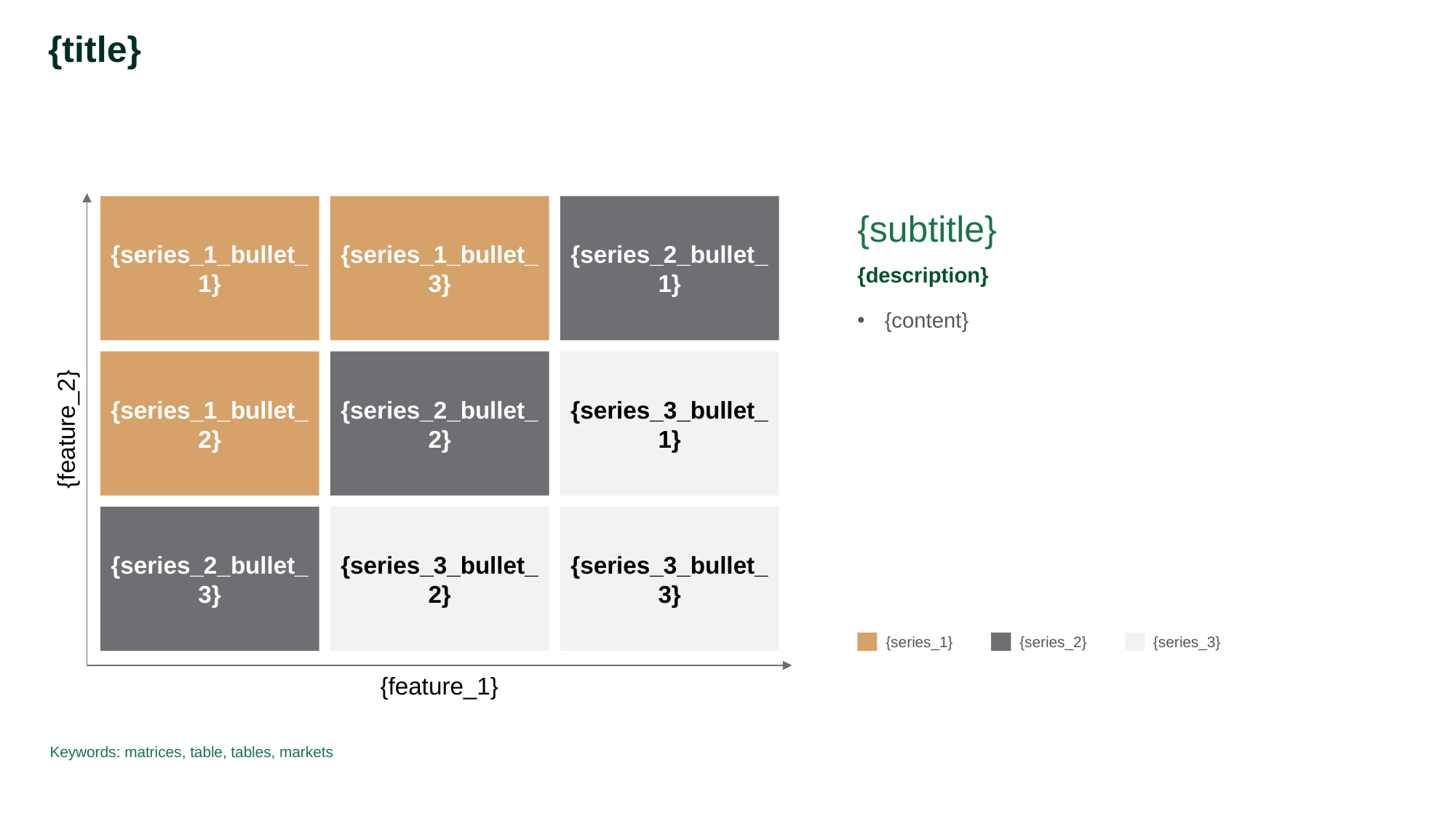

# {title}
{feature_2}

{series_1_bullet_1}
{series_1_bullet_3}
{series_2_bullet_1}
{subtitle}
{description}
{content}
{series_1_bullet_2}
{series_2_bullet_2}
{series_3_bullet_1}
{series_2_bullet_3}
{series_3_bullet_2}
{series_3_bullet_3}

{series_1}

{series_2}

{series_3}
{feature_1}
Keywords: matrices, table, tables, markets